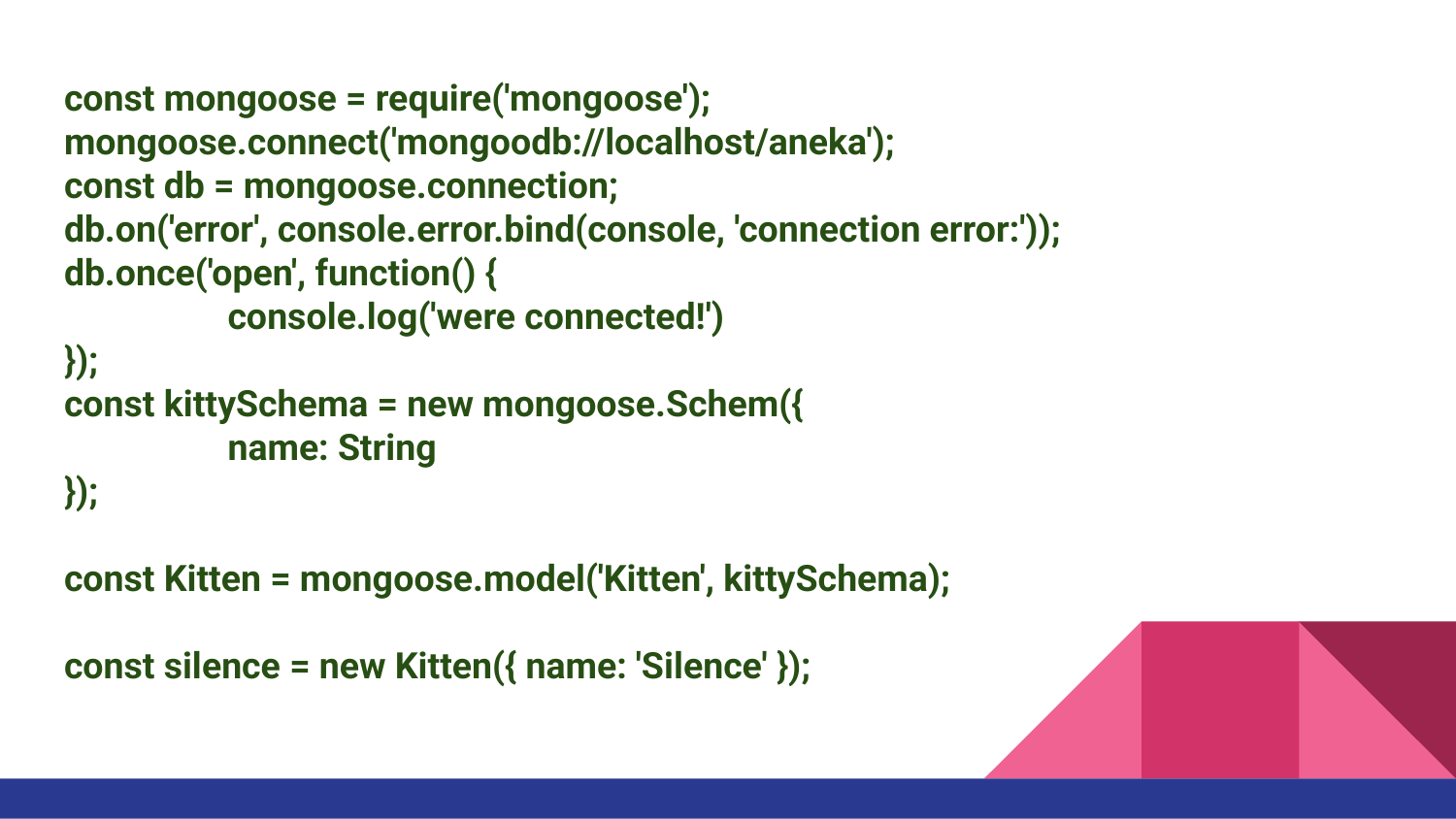

const mongoose = require('mongoose');
mongoose.connect('mongoodb://localhost/aneka');
const db = mongoose.connection;
db.on('error', console.error.bind(console, 'connection error:'));
db.once('open', function() {
	  console.log('were connected!')
});
const kittySchema = new mongoose.Schem({
	  name: String
});

const Kitten = mongoose.model('Kitten', kittySchema);

const silence = new Kitten({ name: 'Silence' });